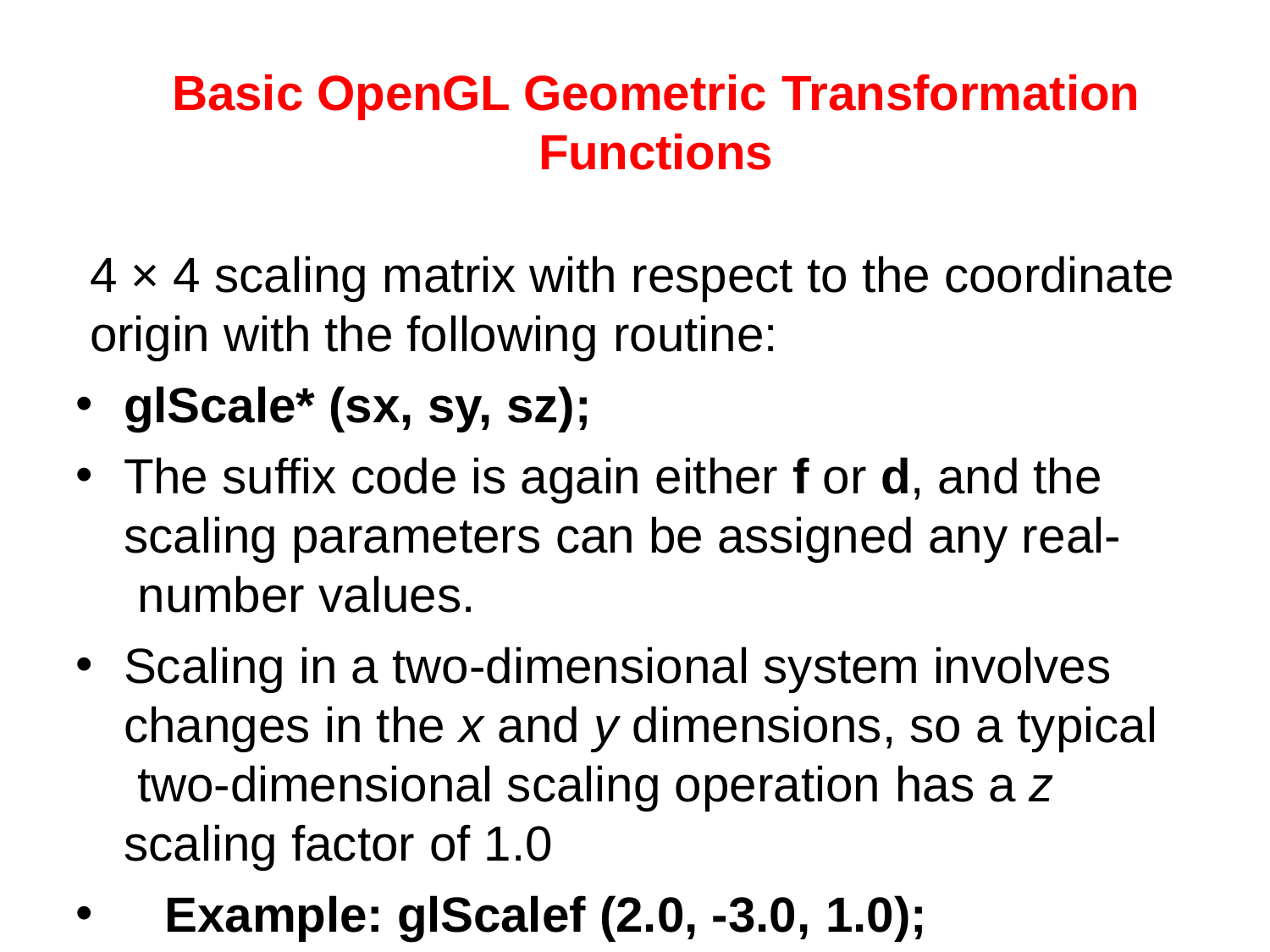

Basic OpenGL Geometric Transformation Functions

4 × 4 scaling matrix with respect to the coordinate  origin with the following routine:
glScale* (sx, sy, sz);
The suffix code is again either f or d, and the  scaling parameters can be assigned any real-  number values.
Scaling in a two-dimensional system involves  changes in the x and y dimensions, so a typical  two-dimensional scaling operation has a z  scaling factor of 1.0
Example: glScalef (2.0, -3.0, 1.0);
•